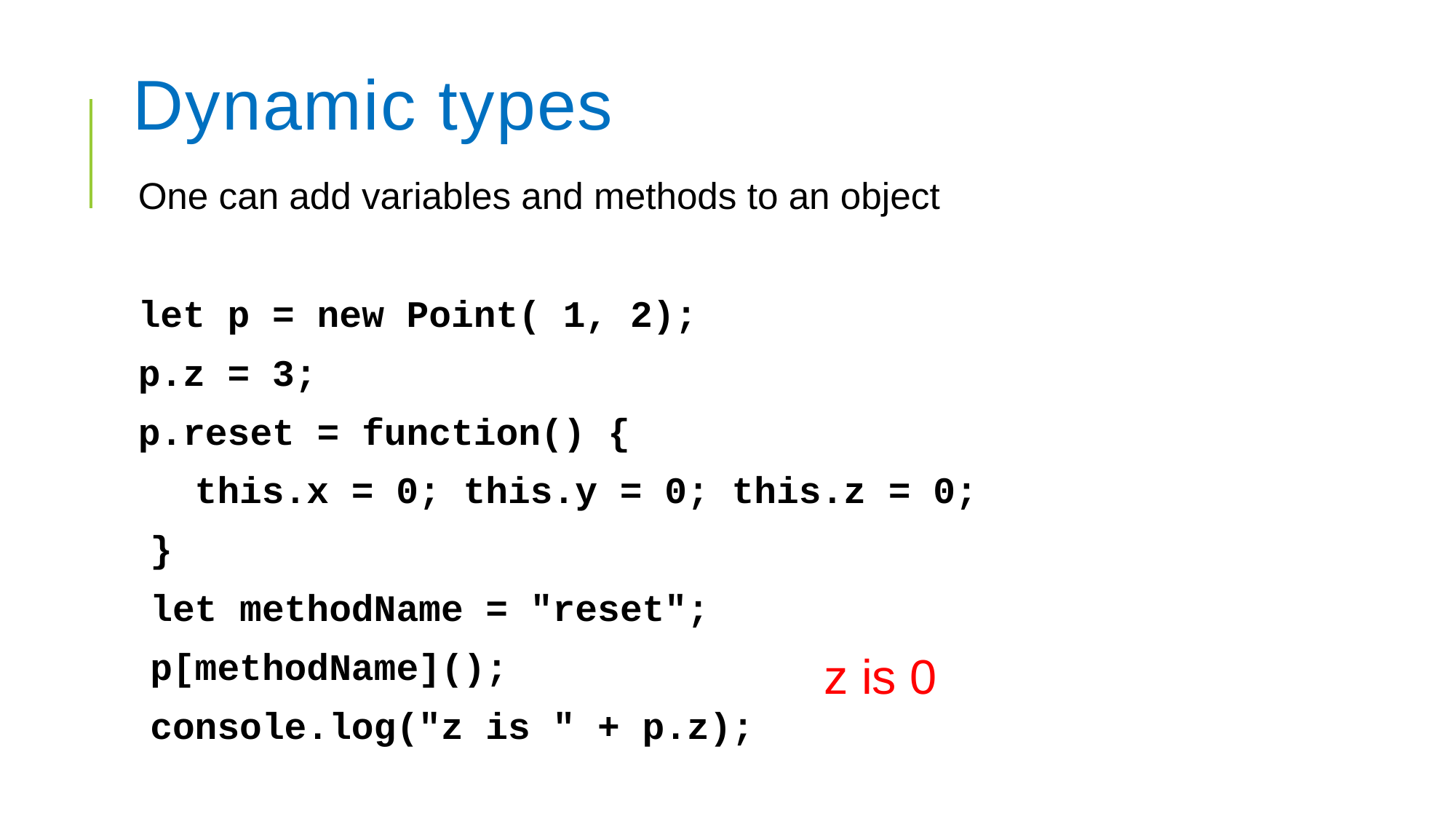

# Dynamic types
One can add variables and methods to an object

let p = new Point( 1, 2);
p.z = 3;
p.reset = function() {
   this.x = 0; this.y = 0; this.z = 0;
 }
 let methodName = "reset";
 p[methodName]();
 console.log("z is " + p.z);
z is 0